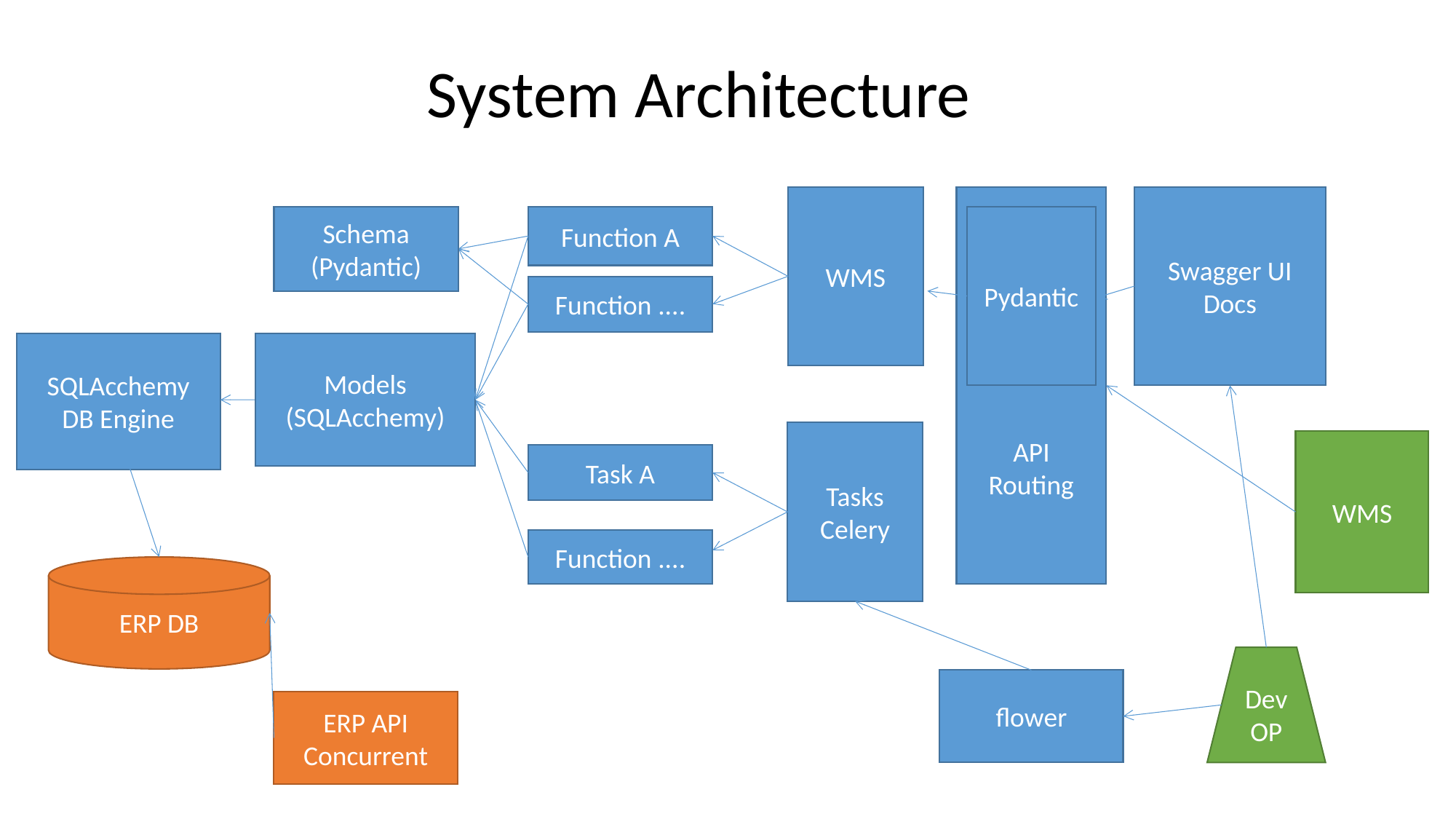

# System Architecture
WMS

API
Routing
Swagger UI
Docs
Schema
(Pydantic)
Function A
Pydantic
Function ....
SQLAcchemy
DB Engine
Models
(SQLAcchemy)
Tasks
Celery
WMS
Task A
Function ....
ERP DB
Dev
OP
flower
ERP API
Concurrent